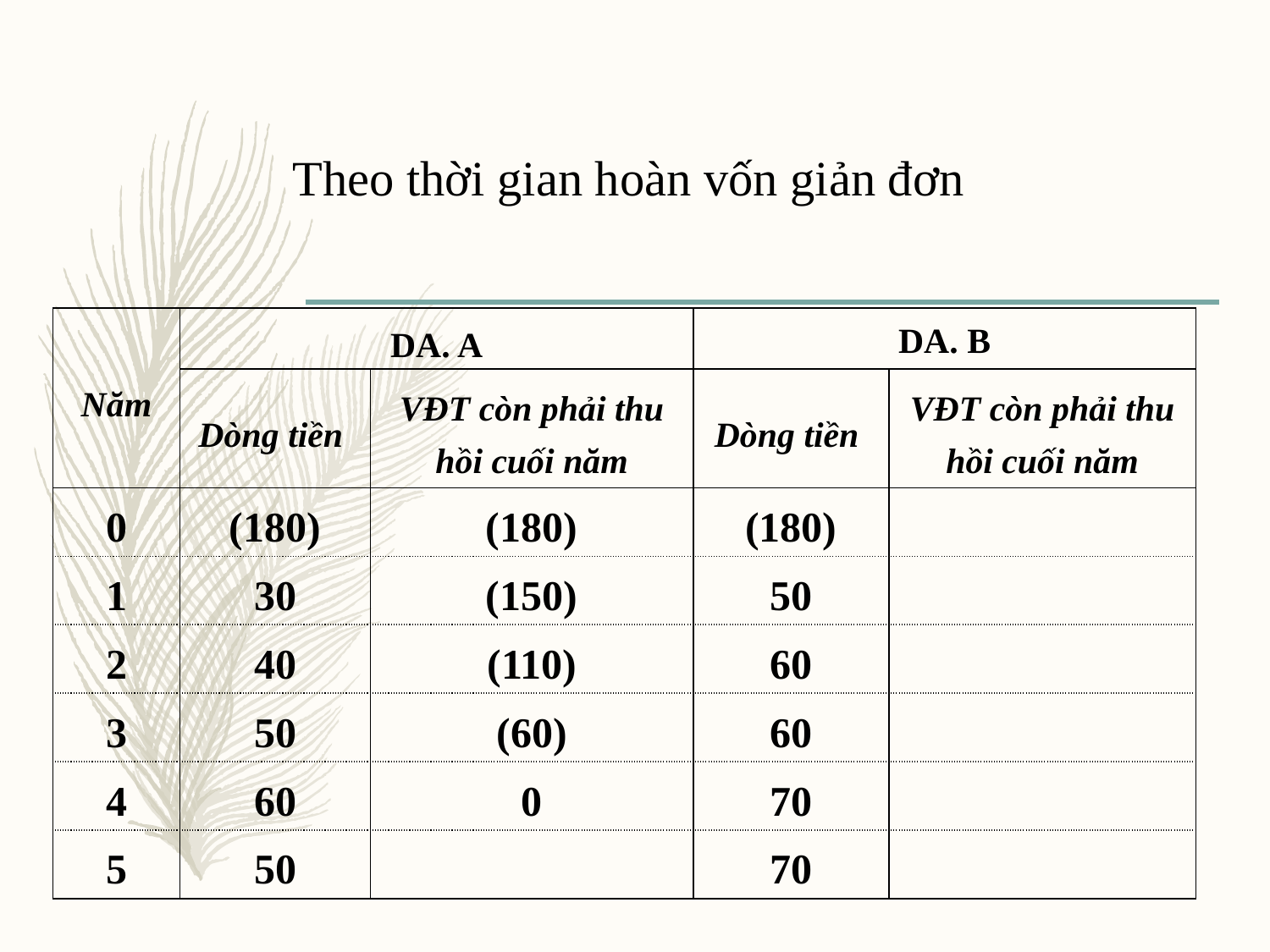

# Theo thời gian hoàn vốn giản đơn
| Năm | DA. A |  | DA. B |  |
| --- | --- | --- | --- | --- |
|  | Dòng tiền | VĐT còn phải thu hồi cuối năm | Dòng tiền | VĐT còn phải thu hồi cuối năm |
| 0 | (180) | (180) | (180) |  |
| 1 | 30 | (150) | 50 |  |
| 2 | 40 | (110) | 60 |  |
| 3 | 50 | (60) | 60 |  |
| 4 | 60 | 0 | 70 |  |
| 5 | 50 |  | 70 |  |